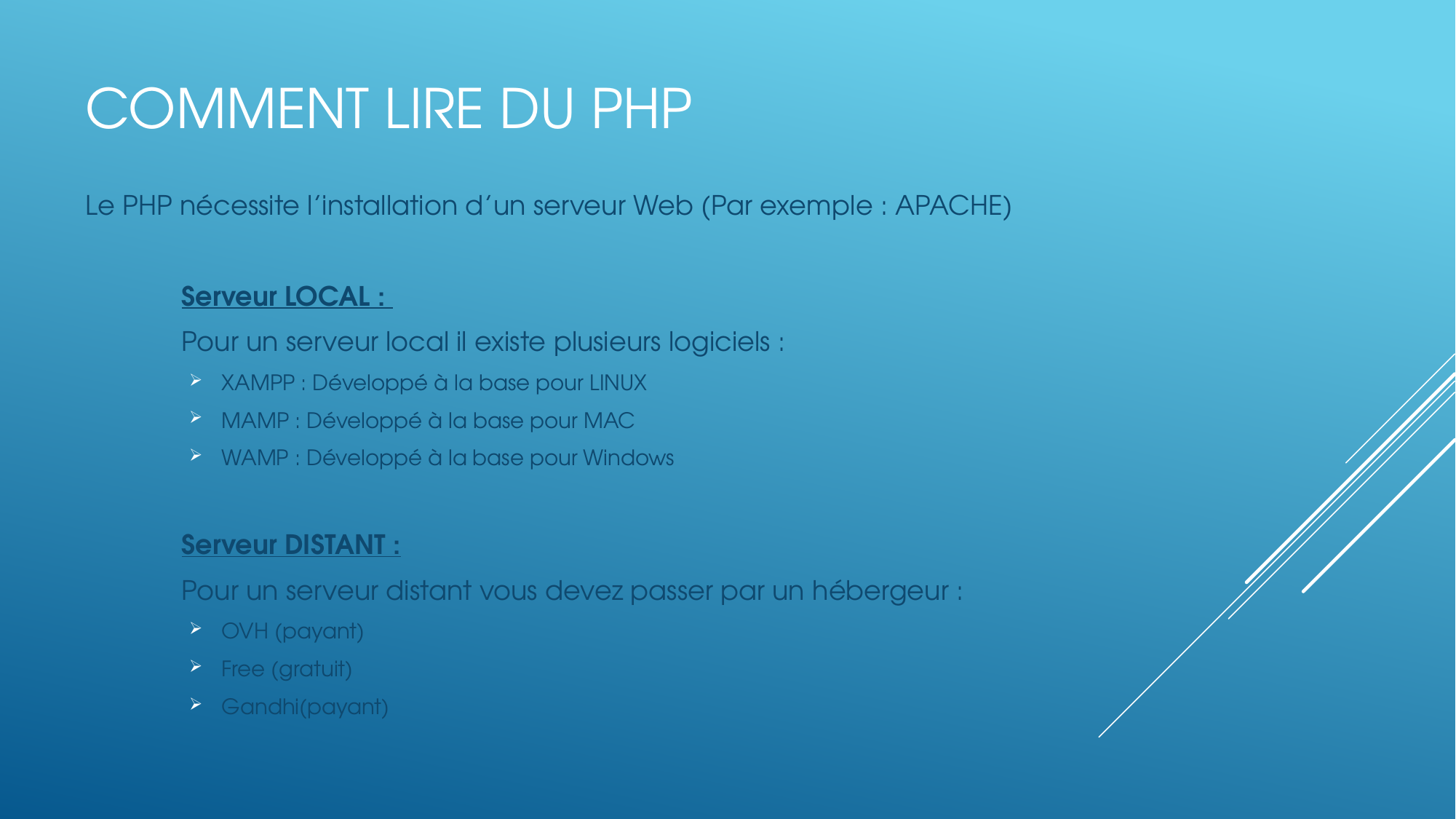

Comment lire du php
Le PHP nécessite l’installation d’un serveur Web (Par exemple : APACHE)

	Serveur LOCAL :
	Pour un serveur local il existe plusieurs logiciels :
XAMPP : Développé à la base pour LINUX
MAMP : Développé à la base pour MAC
WAMP : Développé à la base pour Windows

	Serveur DISTANT :
	Pour un serveur distant vous devez passer par un hébergeur :
OVH (payant)
Free (gratuit)
Gandhi(payant)